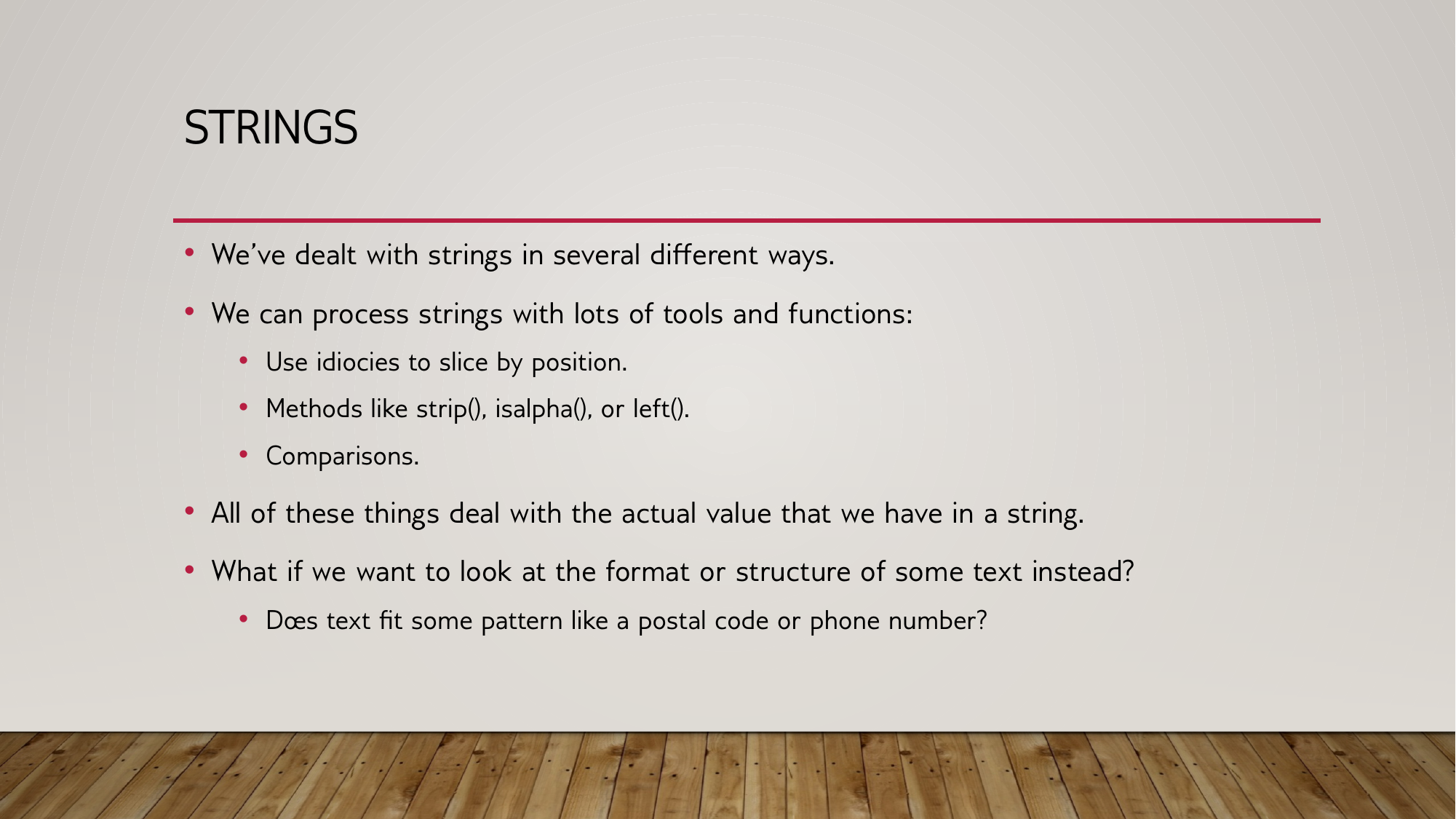

# Strings
We’ve dealt with strings in several different ways.
We can process strings with lots of tools and functions:
Use idiocies to slice by position.
Methods like strip(), isalpha(), or left().
Comparisons.
All of these things deal with the actual value that we have in a string.
What if we want to look at the format or structure of some text instead?
Does text fit some pattern like a postal code or phone number?